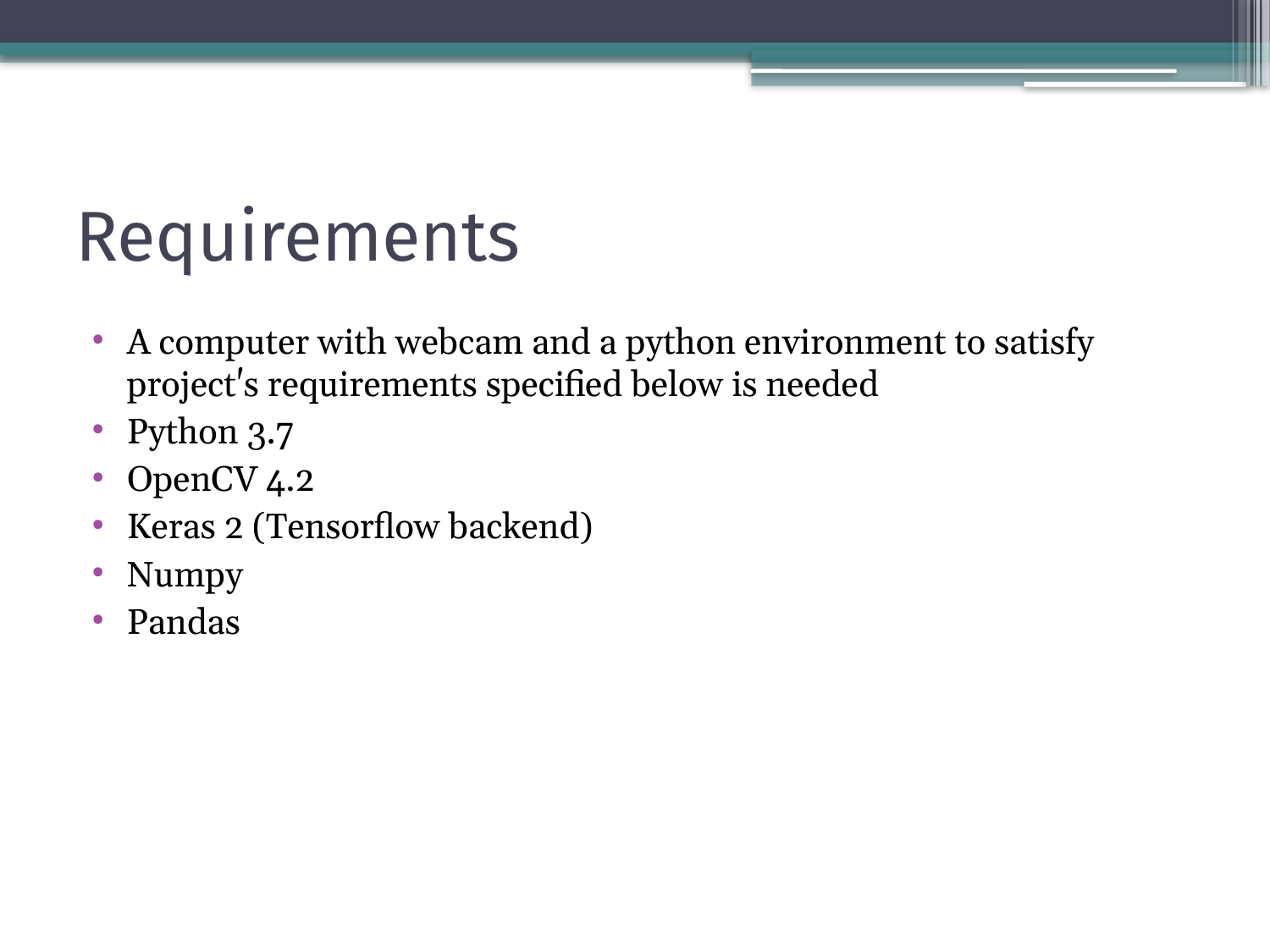

# Requirements
A computer with webcam and a python environment to satisfy project's requirements specified below is needed
Python 3.7
OpenCV 4.2
Keras 2 (Tensorflow backend)
Numpy
Pandas